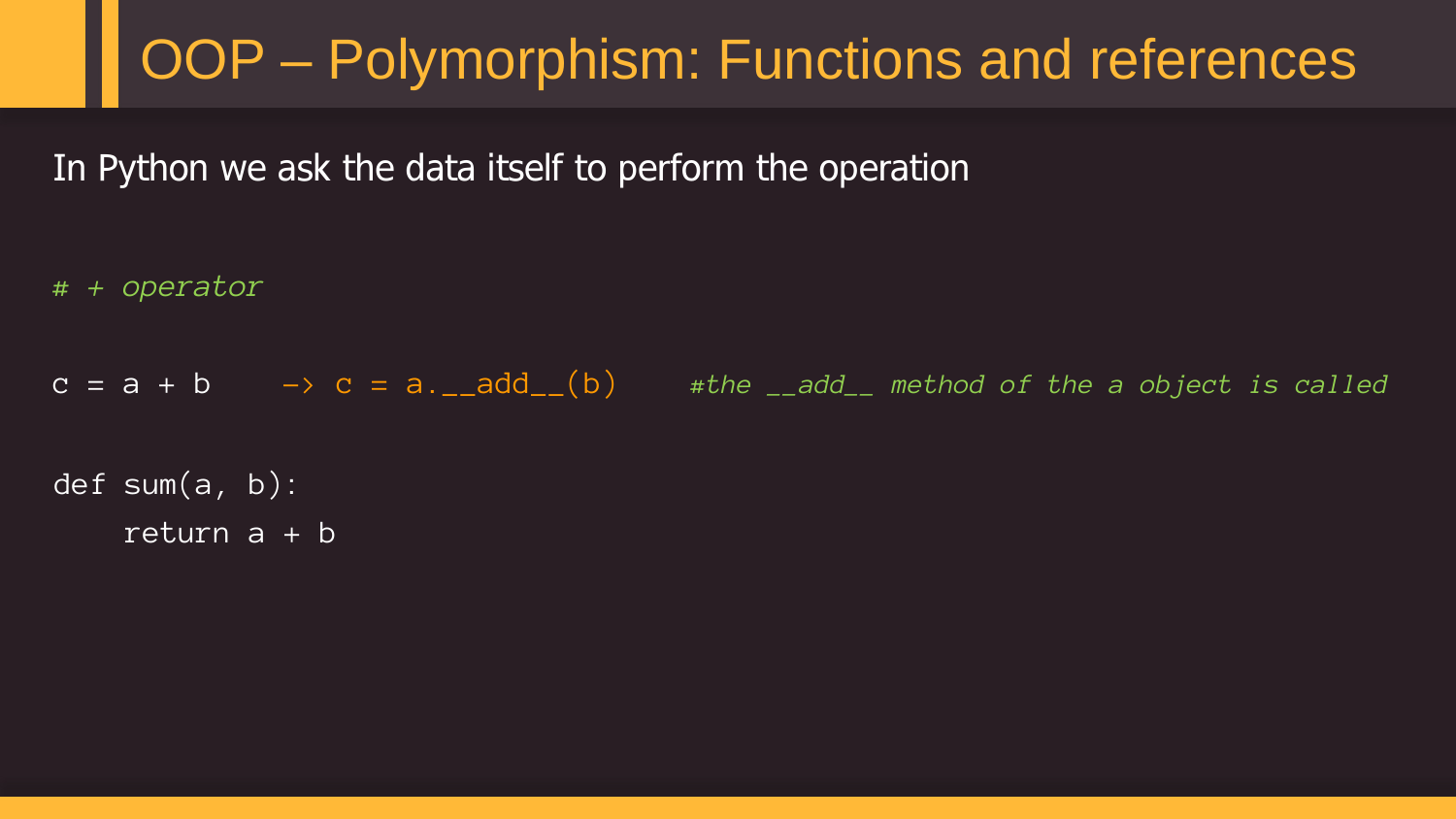

OOP – Polymorphism: Functions and references
In Python we ask the data itself to perform the operation
# + operator

c = a + b    -> c = a.__add__(b)    #the __add__ method of the a object is called

def sum(a, b):
    return a + b